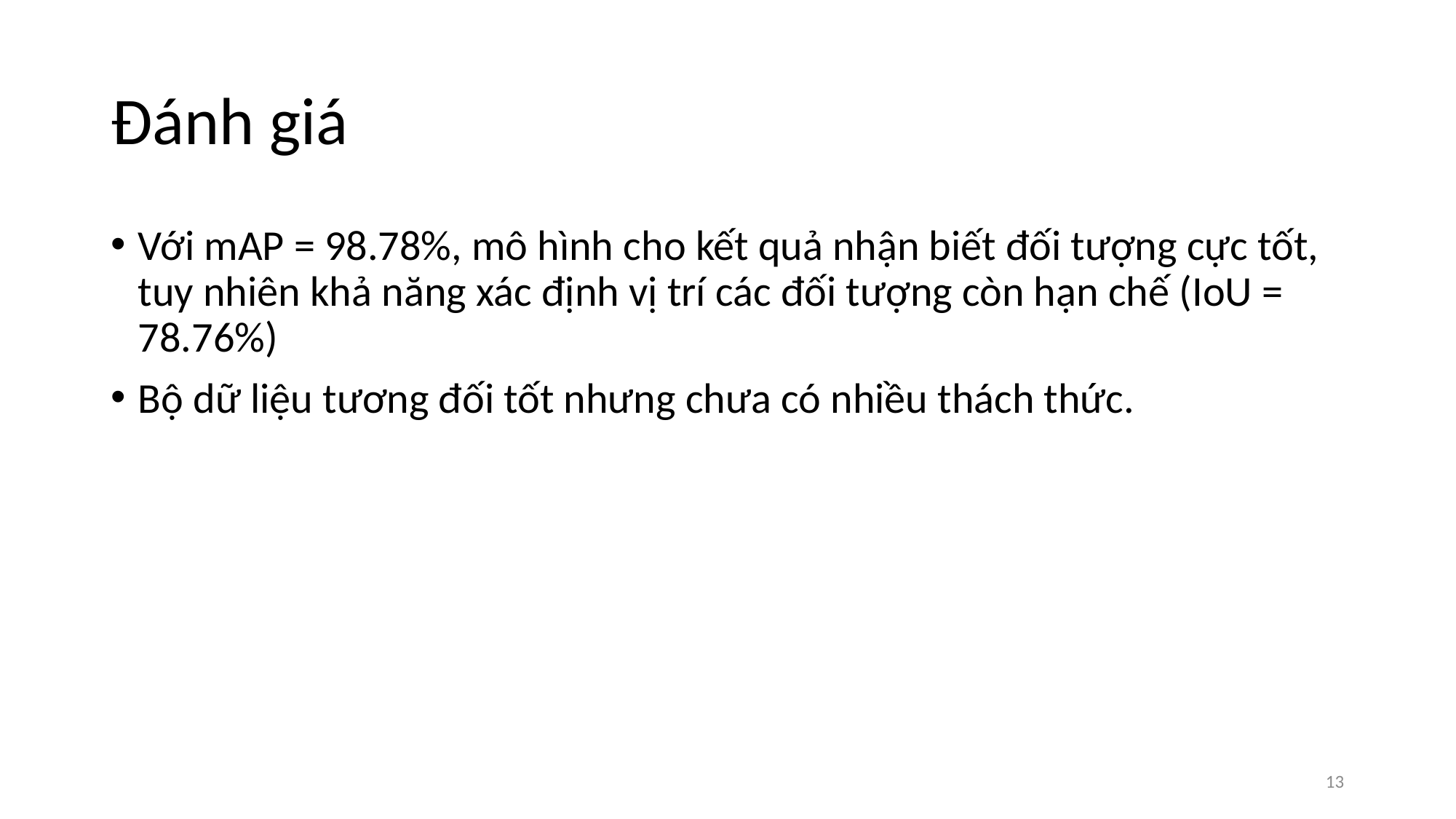

# Đánh giá
Với mAP = 98.78%, mô hình cho kết quả nhận biết đối tượng cực tốt, tuy nhiên khả năng xác định vị trí các đối tượng còn hạn chế (IoU = 78.76%)
Bộ dữ liệu tương đối tốt nhưng chưa có nhiều thách thức.

13